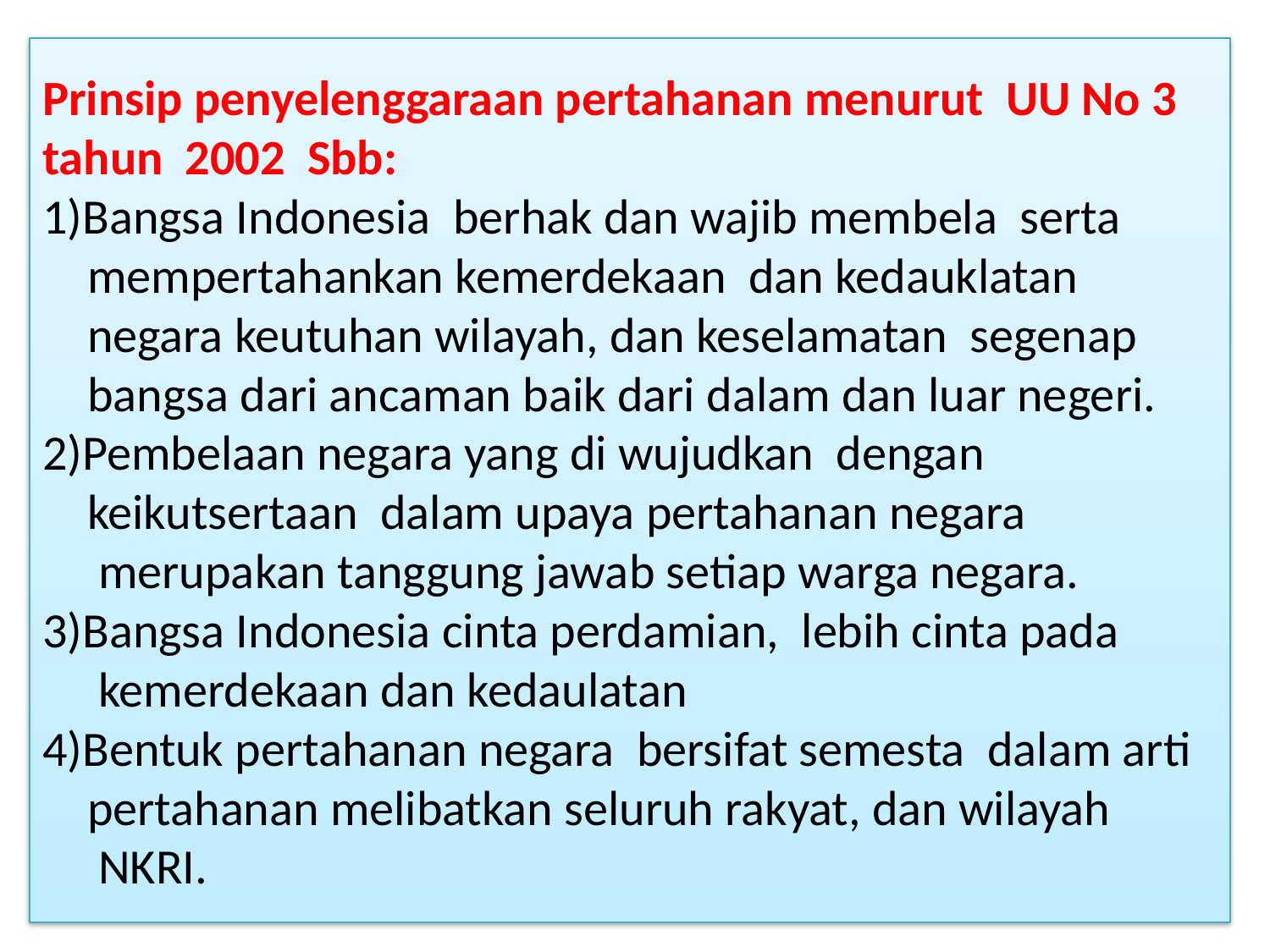

# Prinsip penyelenggaraan pertahanan menurut  UU No 3 tahun  2002  Sbb: 1)Bangsa Indonesia  berhak dan wajib membela  serta mempertahankan kemerdekaan  dan kedauklatan negara keutuhan wilayah, dan keselamatan  segenap bangsa dari ancaman baik dari dalam dan luar negeri. 2)Pembelaan negara yang di wujudkan  dengan keikutsertaan  dalam upaya pertahanan negara merupakan tanggung jawab setiap warga negara. 3)Bangsa Indonesia cinta perdamian,  lebih cinta pada kemerdekaan dan kedaulatan 4)Bentuk pertahanan negara  bersifat semesta  dalam arti pertahanan melibatkan seluruh rakyat, dan wilayah NKRI.